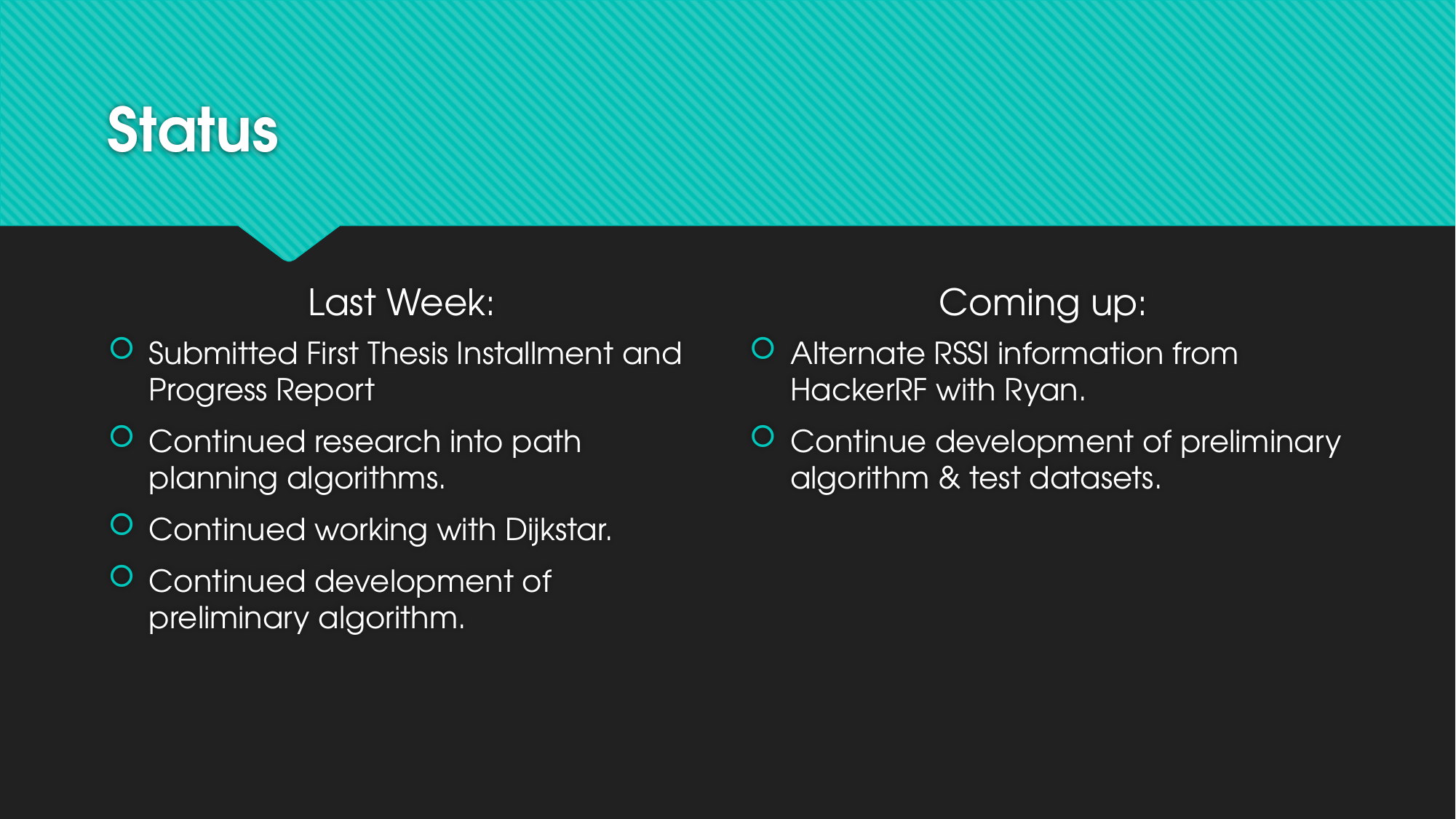

# Status
Last Week:
Coming up:
Submitted First Thesis Installment and Progress Report
Continued research into path planning algorithms.
Continued working with Dijkstar.
Continued development of preliminary algorithm.
Alternate RSSI information from HackerRF with Ryan.
Continue development of preliminary algorithm & test datasets.